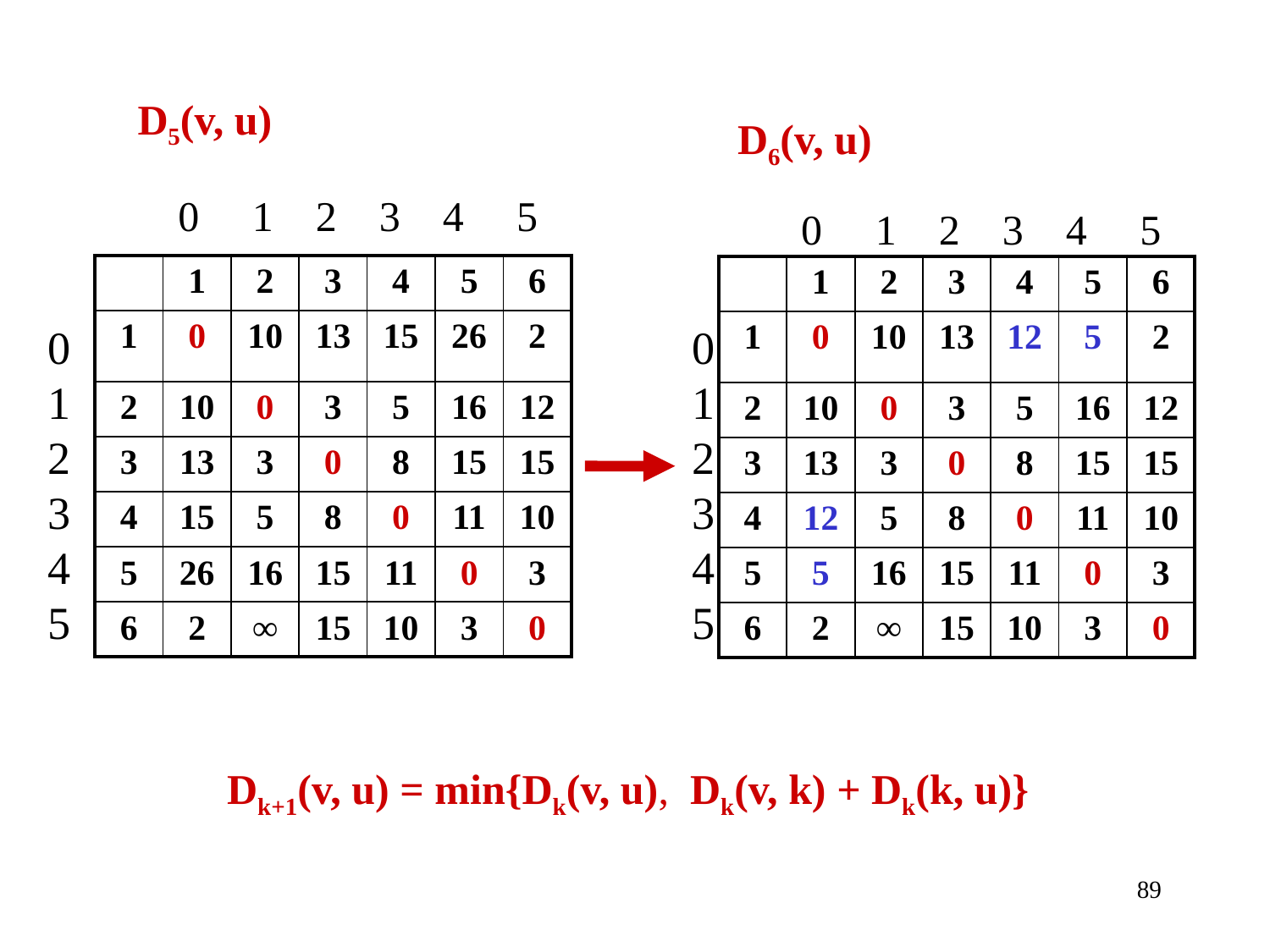

D5(v, u)
D6(v, u)
 0     1    2    3    4     5
 0     1    2    3    4     5
|  | 1 | 2 | 3 | 4 | 5 | 6 |
| --- | --- | --- | --- | --- | --- | --- |
| 1 | 0 | 10 | 13 | 15 | 26 | 2 |
| 2 | 10 | 0 | 3 | 5 | 16 | 12 |
| 3 | 13 | 3 | 0 | 8 | 15 | 15 |
| 4 | 15 | 5 | 8 | 0 | 11 | 10 |
| 5 | 26 | 16 | 15 | 11 | 0 | 3 |
| 6 | 2 | ∞ | 15 | 10 | 3 | 0 |
|  | 1 | 2 | 3 | 4 | 5 | 6 |
| --- | --- | --- | --- | --- | --- | --- |
| 1 | 0 | 10 | 13 | 12 | 5 | 2 |
| 2 | 10 | 0 | 3 | 5 | 16 | 12 |
| 3 | 13 | 3 | 0 | 8 | 15 | 15 |
| 4 | 12 | 5 | 8 | 0 | 11 | 10 |
| 5 | 5 | 16 | 15 | 11 | 0 | 3 |
| 6 | 2 | ∞ | 15 | 10 | 3 | 0 |
0
1
2
3
4
5
0
1
2
3
4
5

Dk+1(v, u) = min{Dk(v, u),  Dk(v, k) + Dk(k, u)}
89